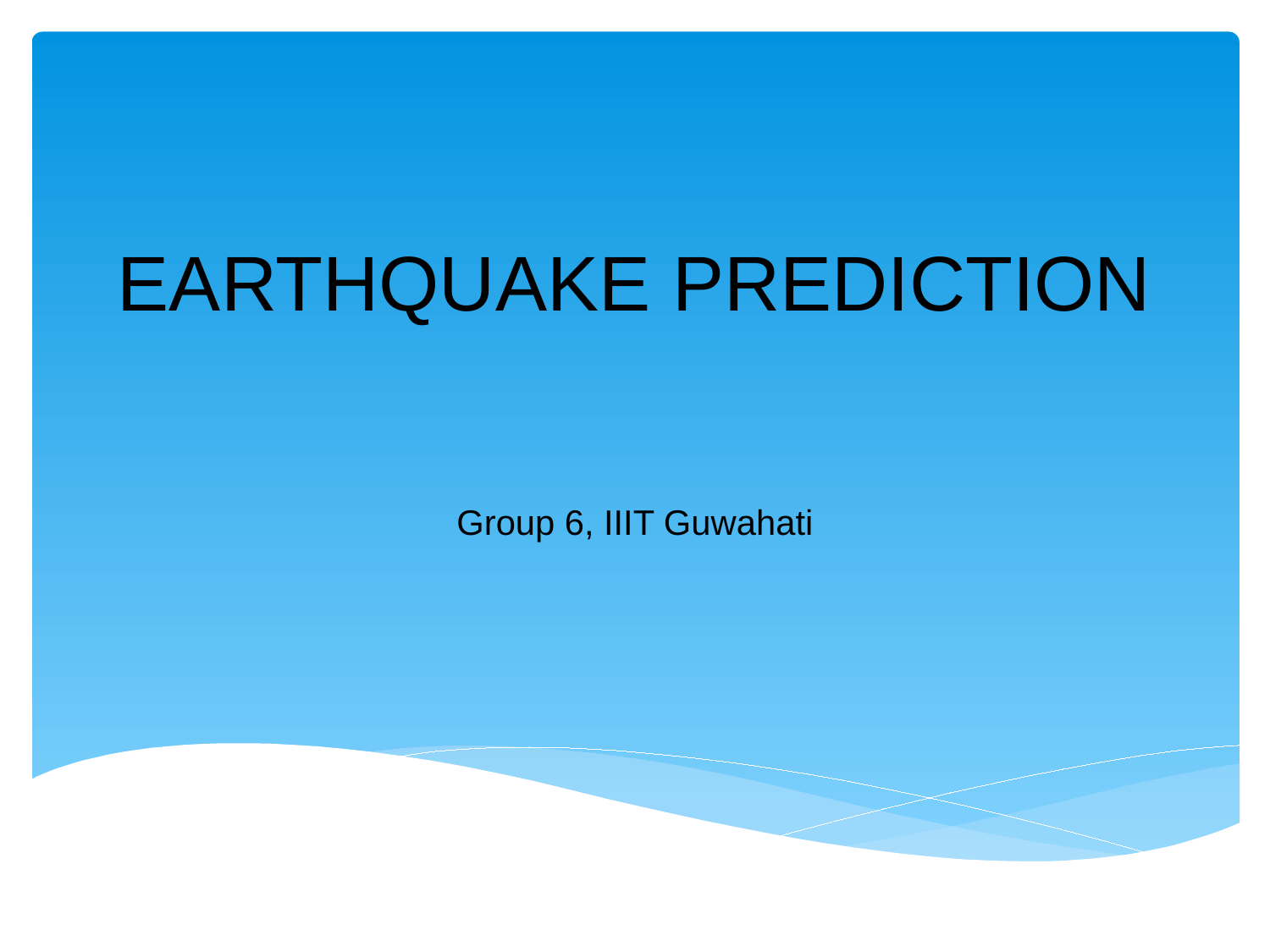

# EARTHQUAKE PREDICTION
Group 6, IIIT Guwahati